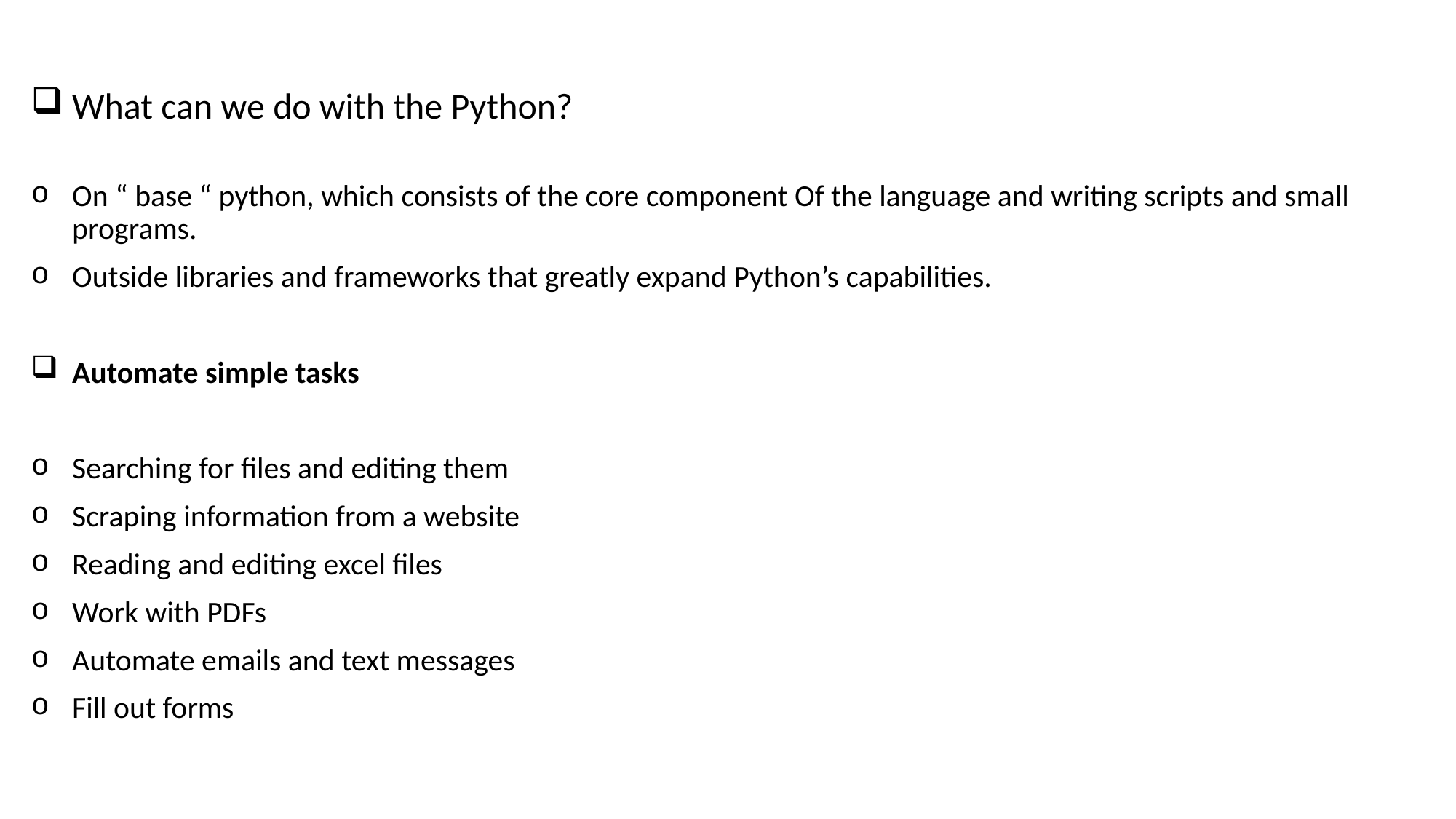

# What can we do with the Python?
On “ base “ python, which consists of the core component Of the language and writing scripts and small programs.
Outside libraries and frameworks that greatly expand Python’s capabilities.

Automate simple tasks

Searching for files and editing them
Scraping information from a website
Reading and editing excel files
Work with PDFs
Automate emails and text messages
Fill out forms